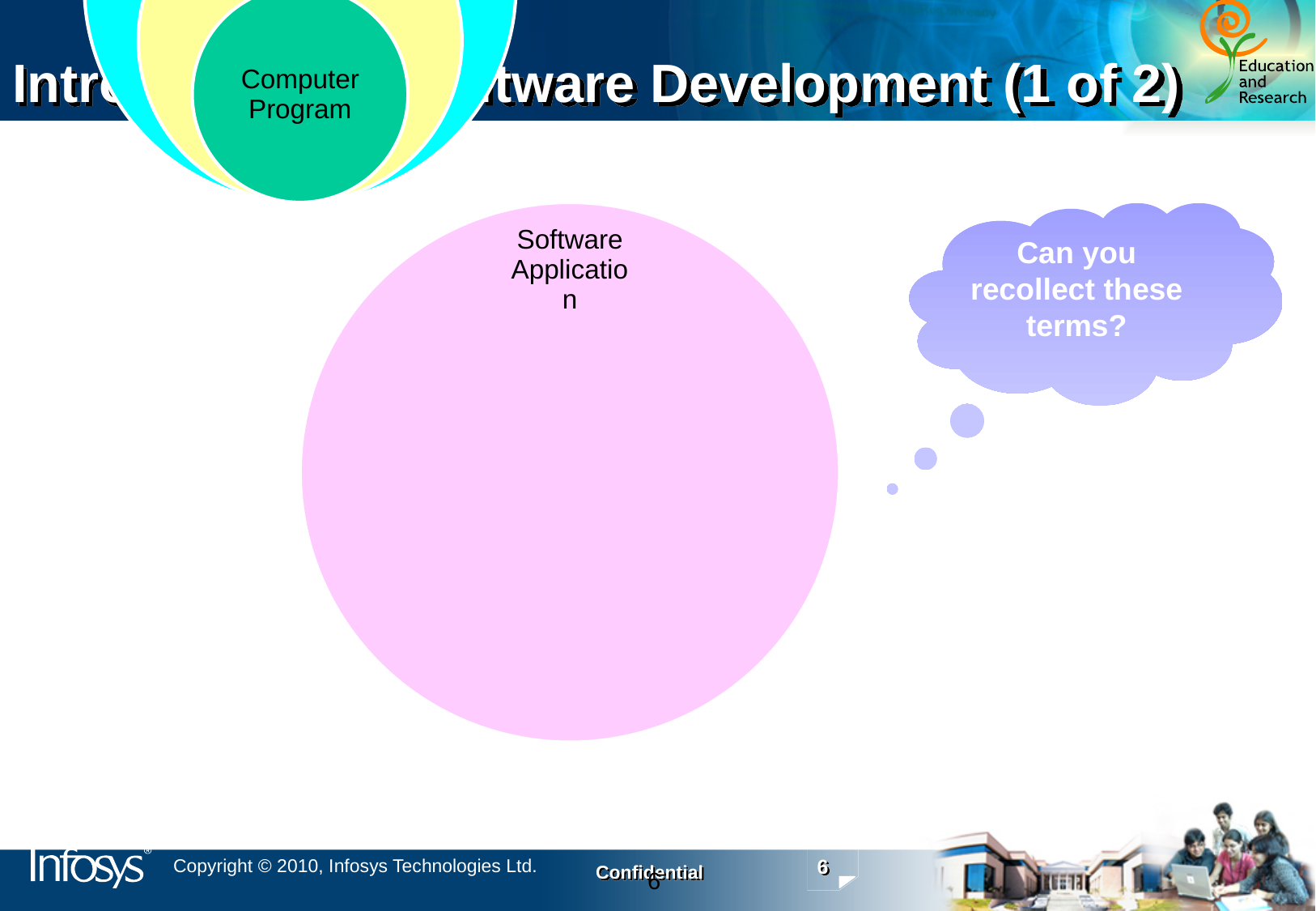

# Introduction to Software Development (1 of 2)
Software Application
Can you recollect these terms?
6